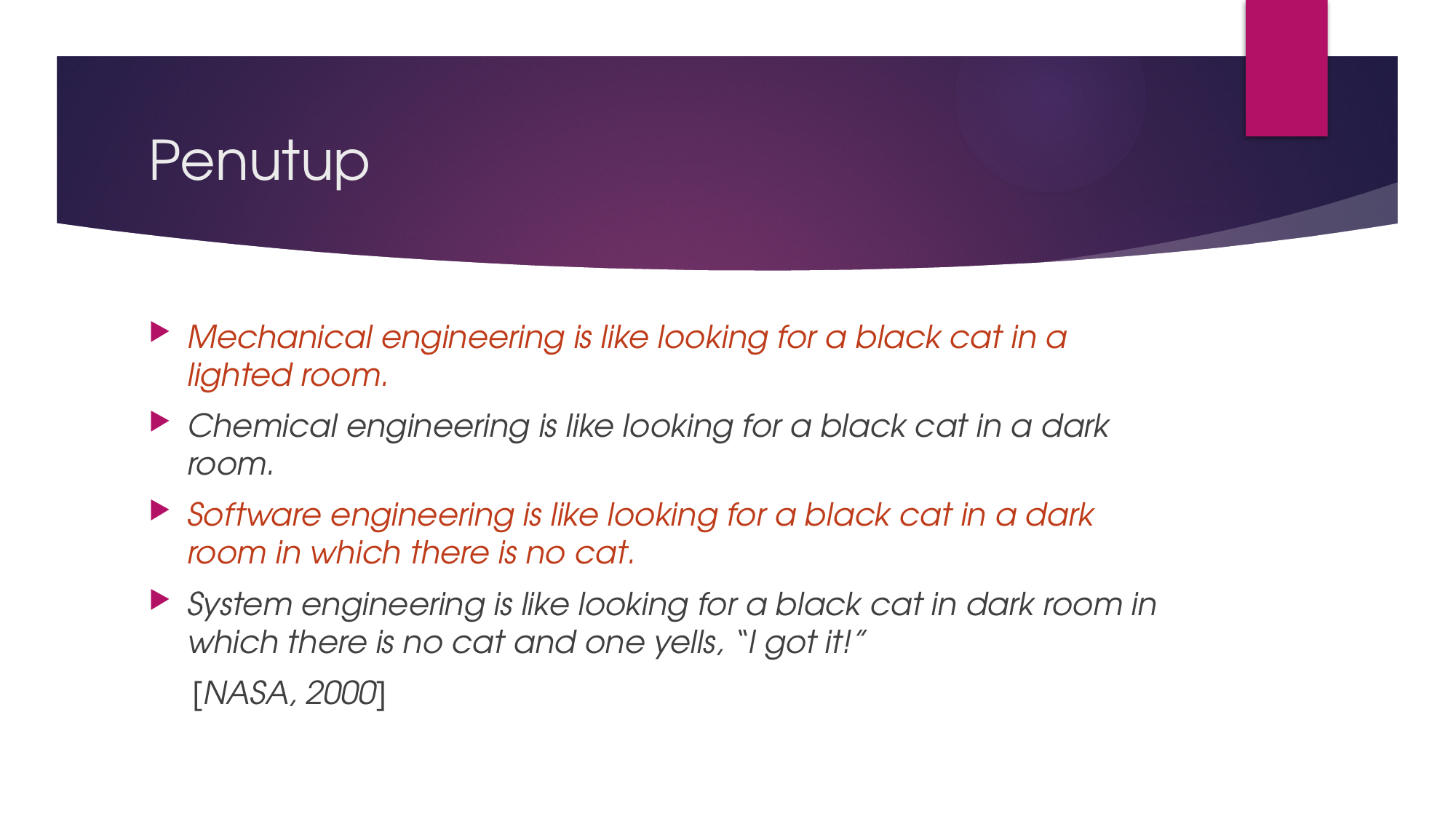

# Penutup
Mechanical engineering is like looking for a black cat in a lighted room.
Chemical engineering is like looking for a black cat in a dark room.
Software engineering is like looking for a black cat in a dark room in which there is no cat.
System engineering is like looking for a black cat in dark room in which there is no cat and one yells, “I got it!”
     [NASA, 2000]